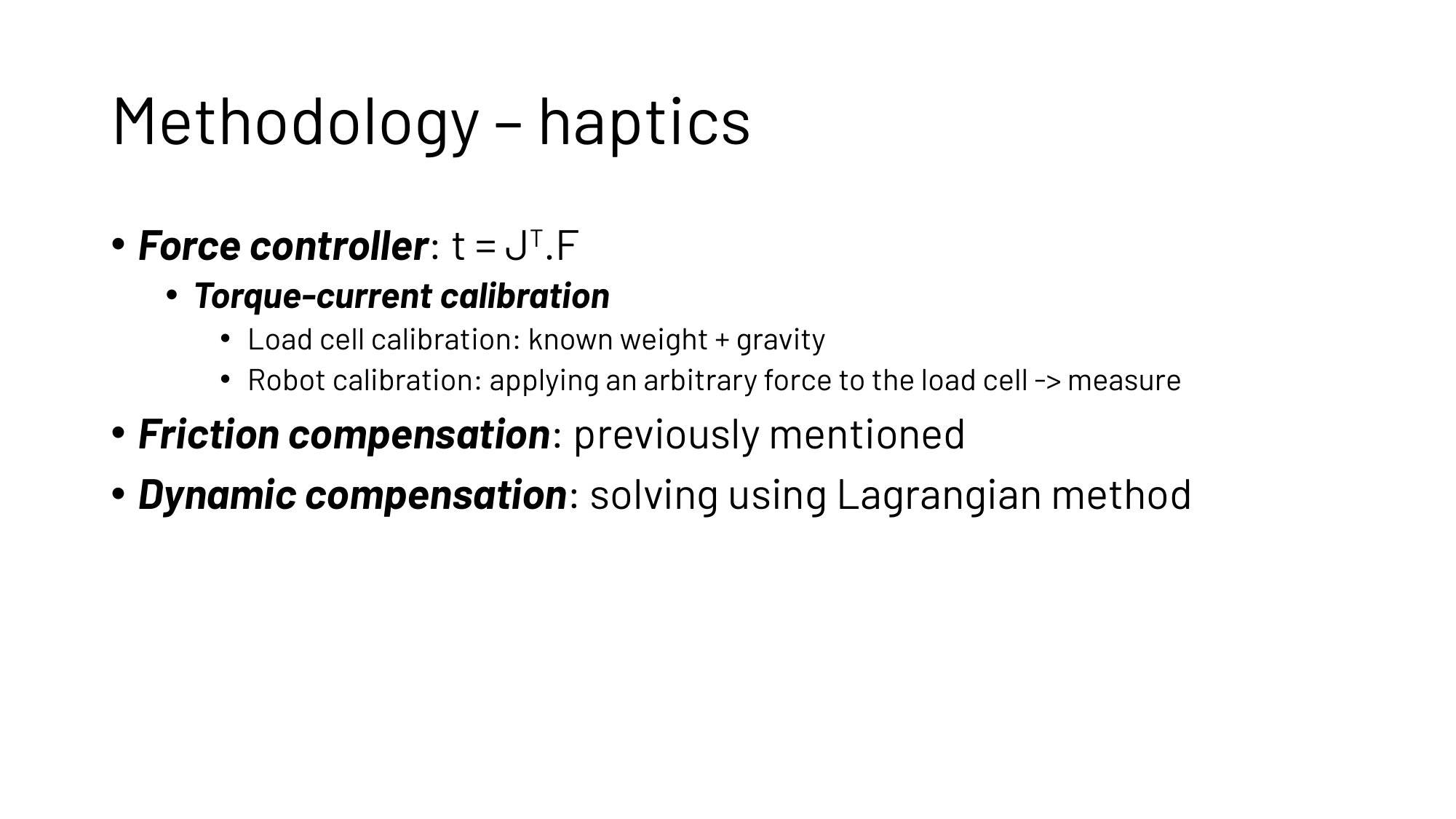

# Methodology – haptics
Force controller: t = JT.F
Torque-current calibration
Load cell calibration: known weight + gravity
Robot calibration: applying an arbitrary force to the load cell -> measure
Friction compensation: previously mentioned
Dynamic compensation: solving using Lagrangian method